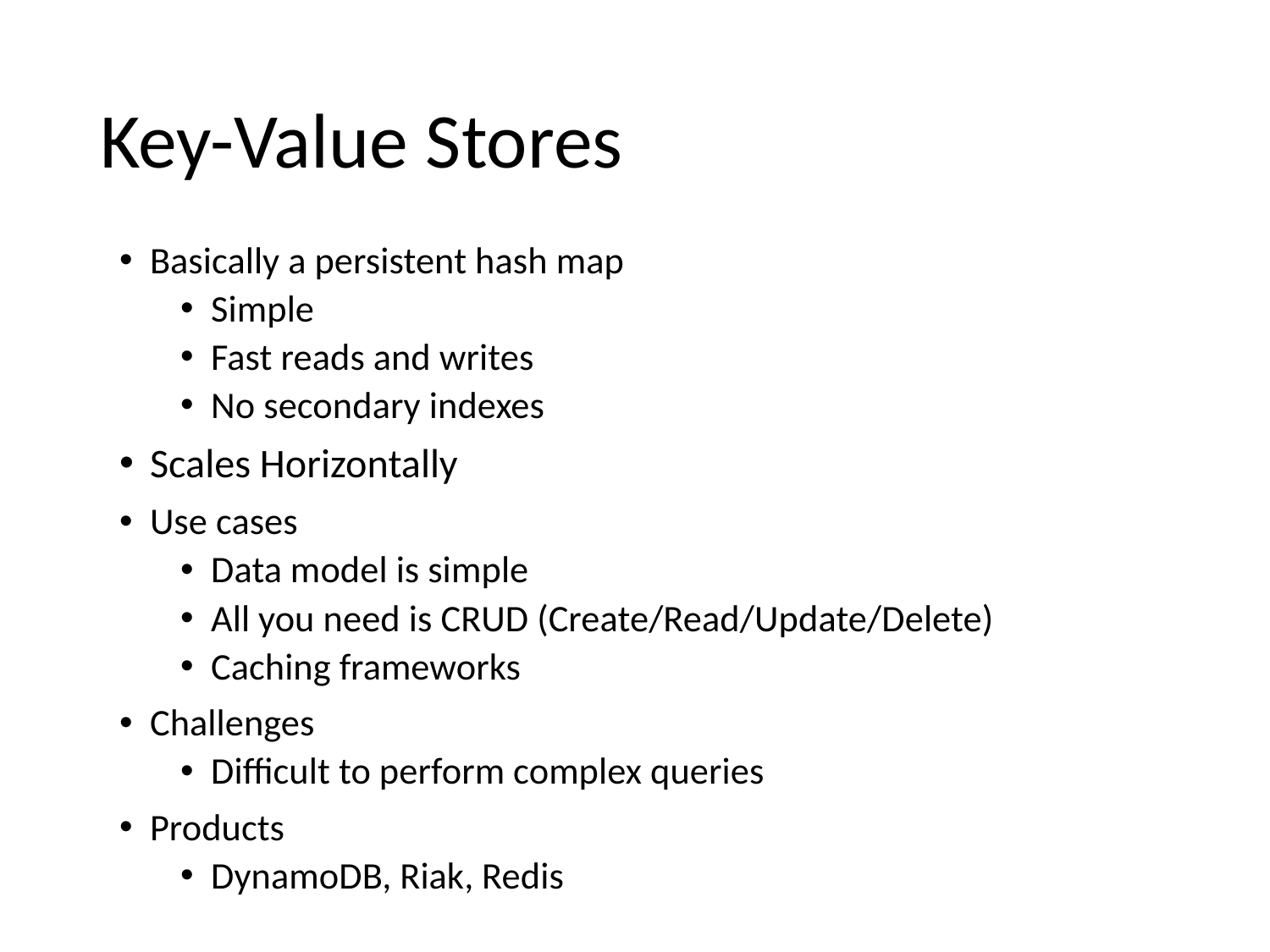

# Key-Value Stores
Basically a persistent hash map
Simple
Fast reads and writes
No secondary indexes
Scales Horizontally
Use cases
Data model is simple
All you need is CRUD (Create/Read/Update/Delete)
Caching frameworks
Challenges
Difficult to perform complex queries
Products
DynamoDB, Riak, Redis